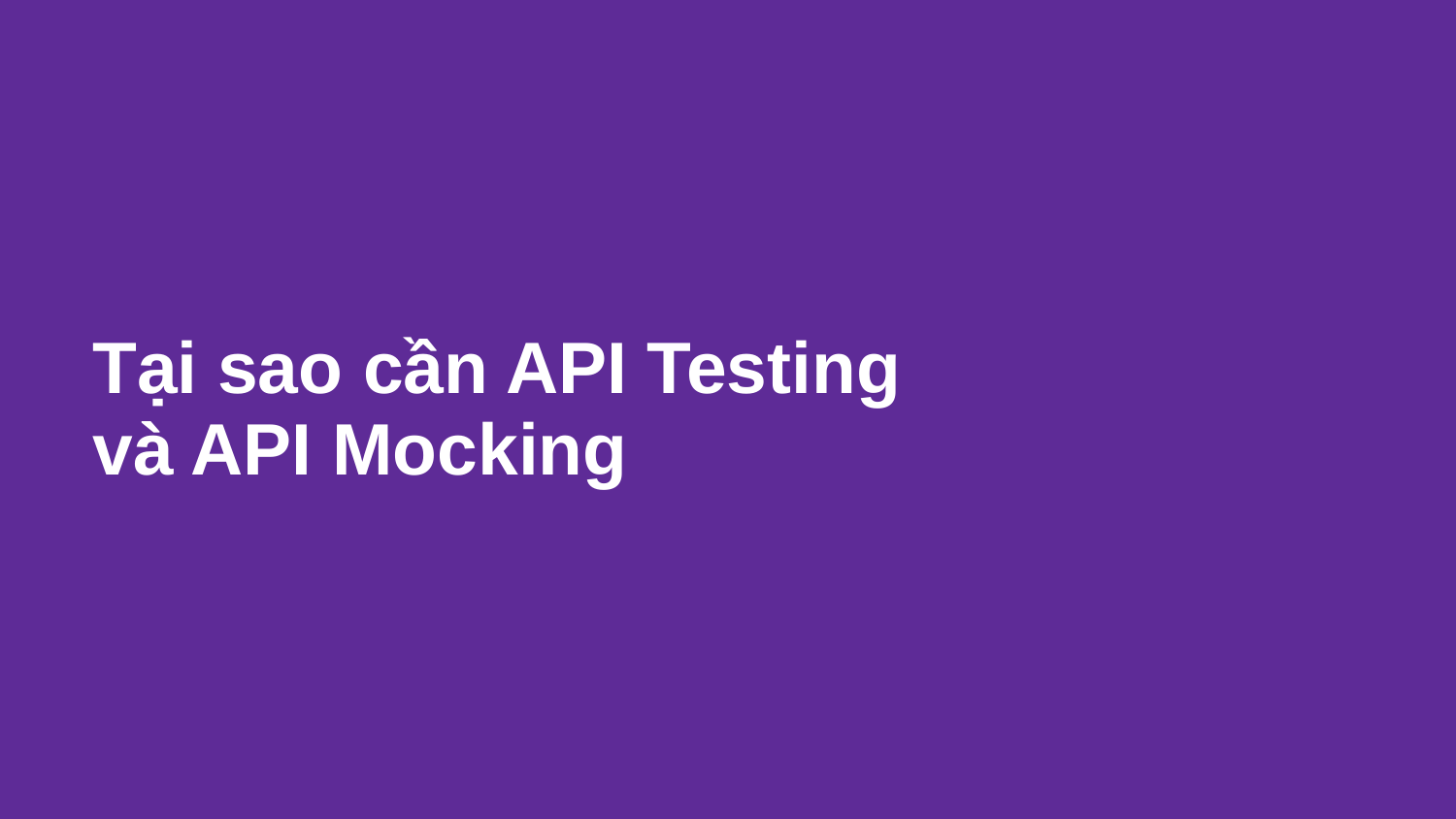

# Tại sao cần API Testing và API Mocking